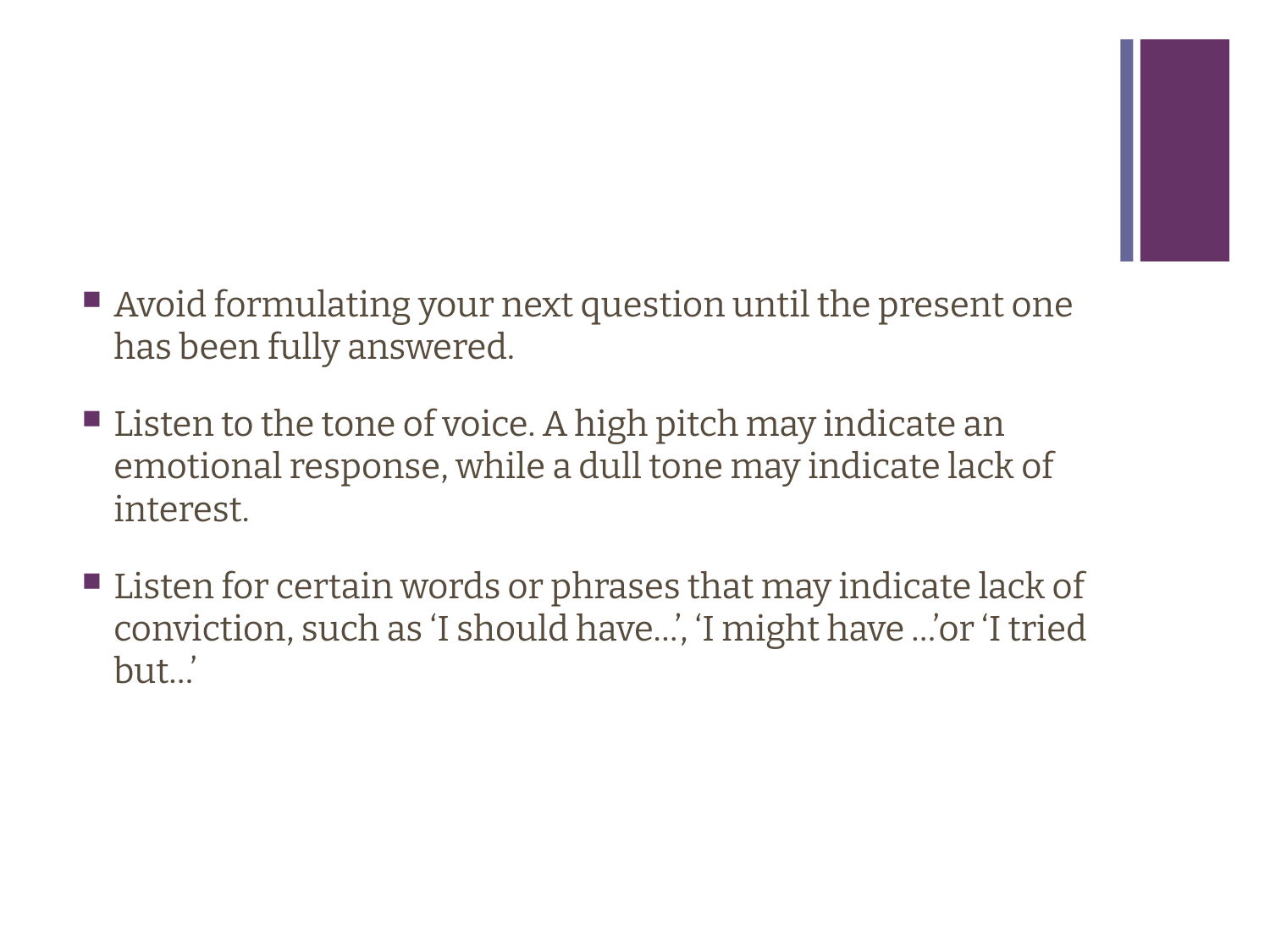

#
Avoid formulating your next question until the present one has been fully answered.
Listen to the tone of voice. A high pitch may indicate an emotional response, while a dull tone may indicate lack of interest.
Listen for certain words or phrases that may indicate lack of conviction, such as ‘I should have…’, ‘I might have …’or ‘I tried but…’